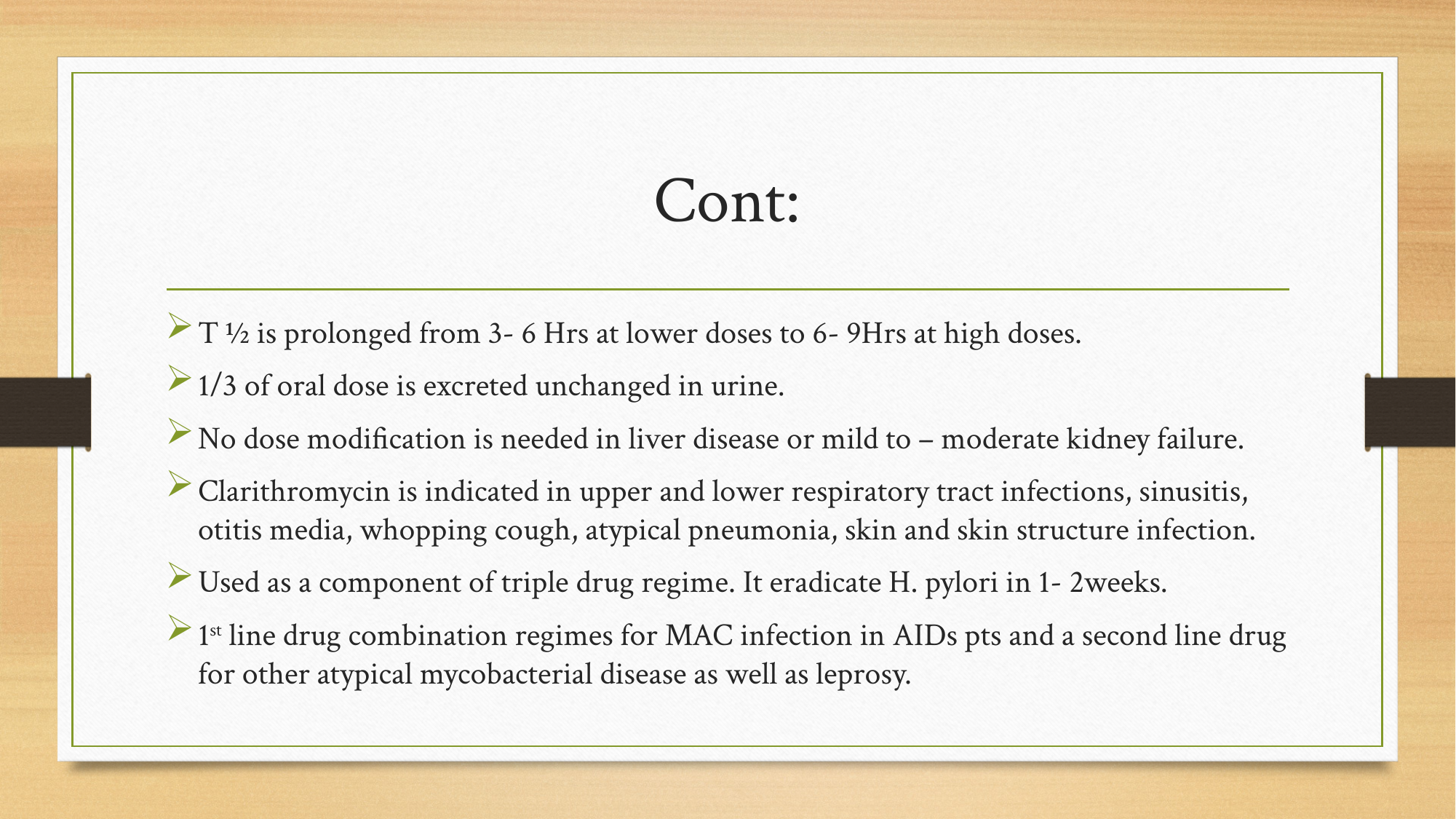

# Cont:
T ½ is prolonged from 3- 6 Hrs at lower doses to 6- 9Hrs at high doses.
1/3 of oral dose is excreted unchanged in urine.
No dose modification is needed in liver disease or mild to – moderate kidney failure.
Clarithromycin is indicated in upper and lower respiratory tract infections, sinusitis, otitis media, whopping cough, atypical pneumonia, skin and skin structure infection.
Used as a component of triple drug regime. It eradicate H. pylori in 1- 2weeks.
1st line drug combination regimes for MAC infection in AIDs pts and a second line drug for other atypical mycobacterial disease as well as leprosy.